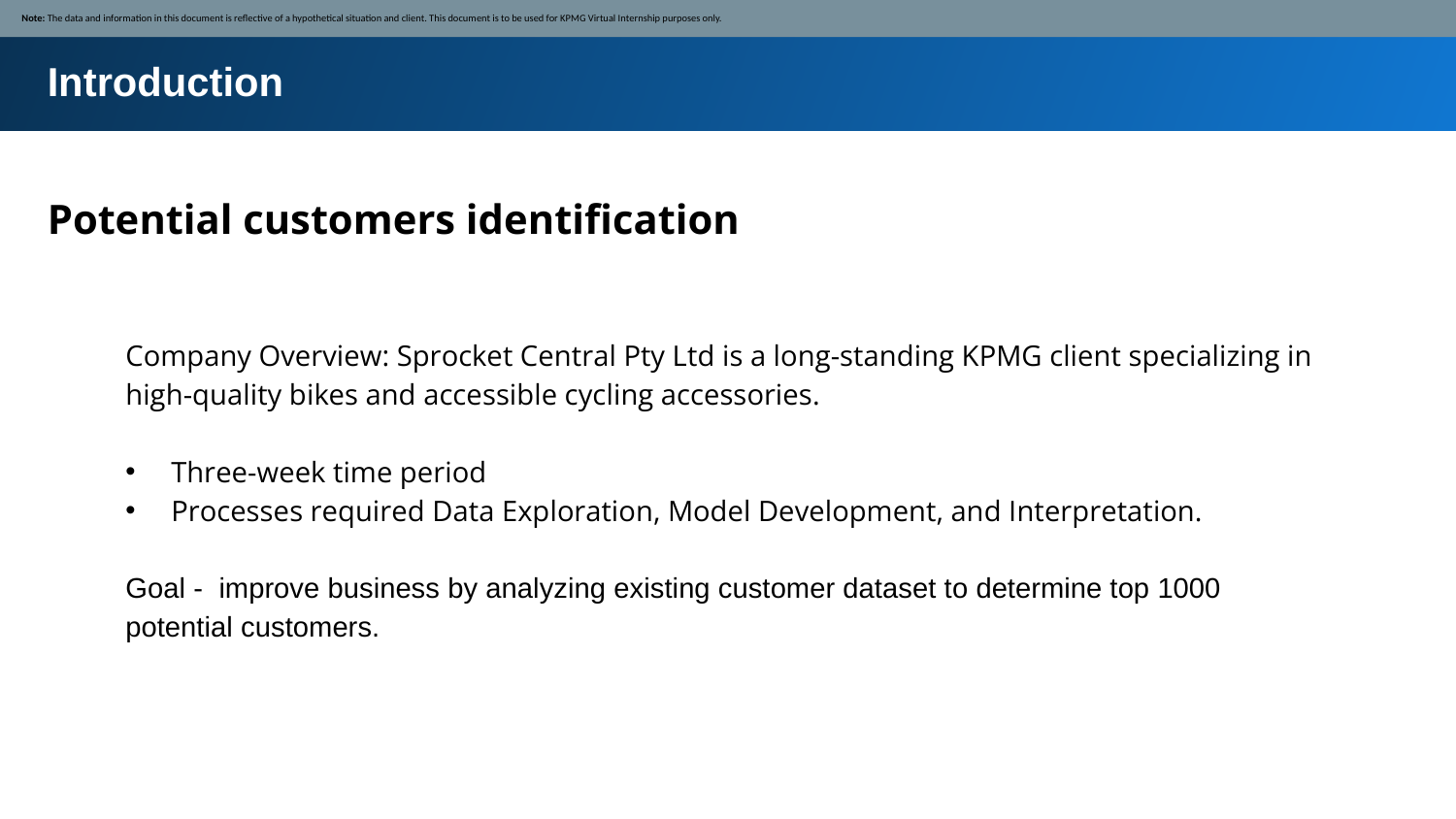

Note: The data and information in this document is reflective of a hypothetical situation and client. This document is to be used for KPMG Virtual Internship purposes only.
Introduction
Potential customers identification
Company Overview: Sprocket Central Pty Ltd is a long-standing KPMG client specializing in high-quality bikes and accessible cycling accessories.

Three-week time period
Processes required Data Exploration, Model Development, and Interpretation.
Goal -  improve business by analyzing existing customer dataset to determine top 1000 potential customers.